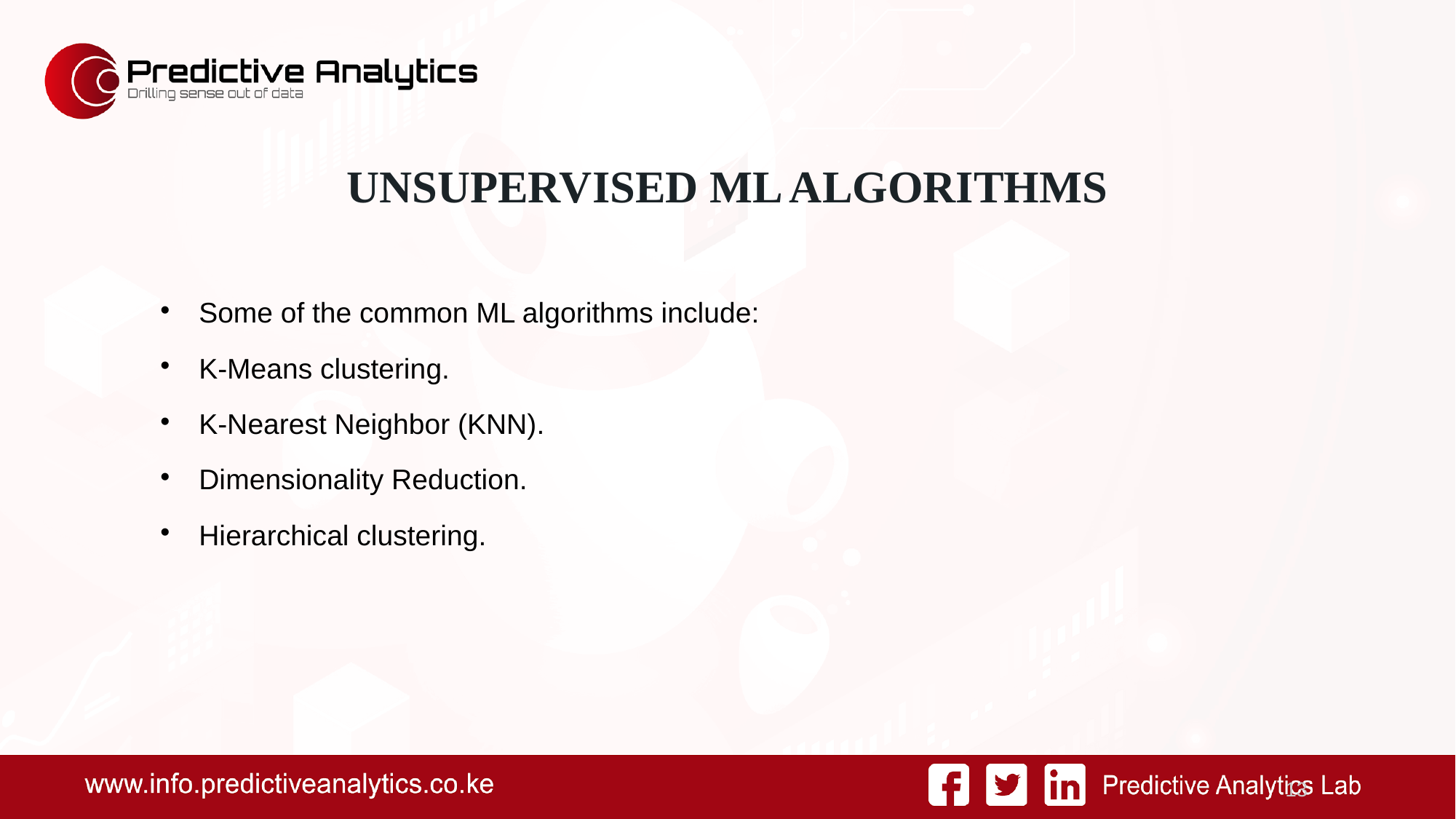

UNSUPERVISED ML ALGORITHMS
Some of the common ML algorithms include:
K-Means clustering.
K-Nearest Neighbor (KNN).
Dimensionality Reduction.
Hierarchical clustering.

13